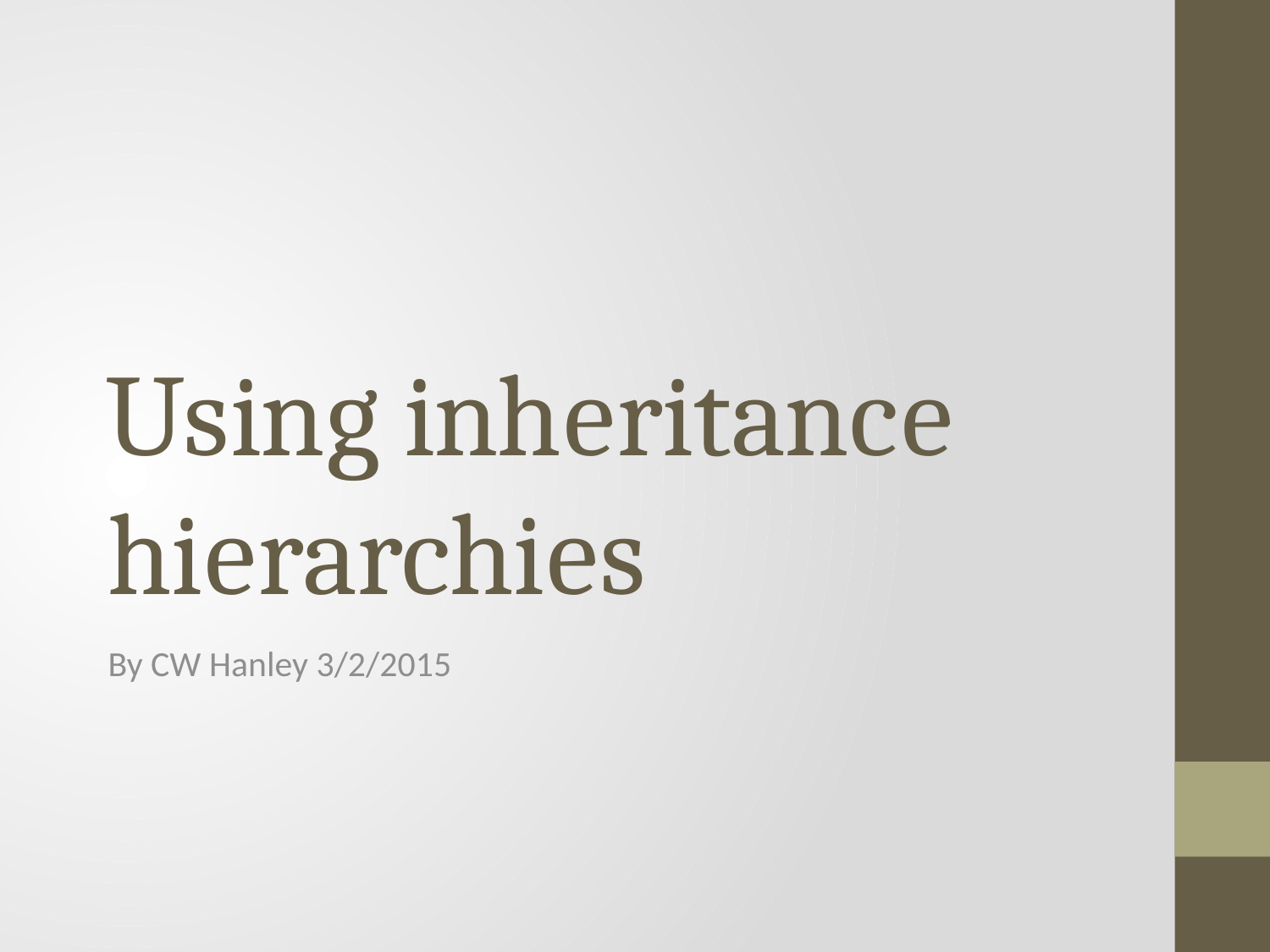

# Using inheritance hierarchies
By CW Hanley 3/2/2015